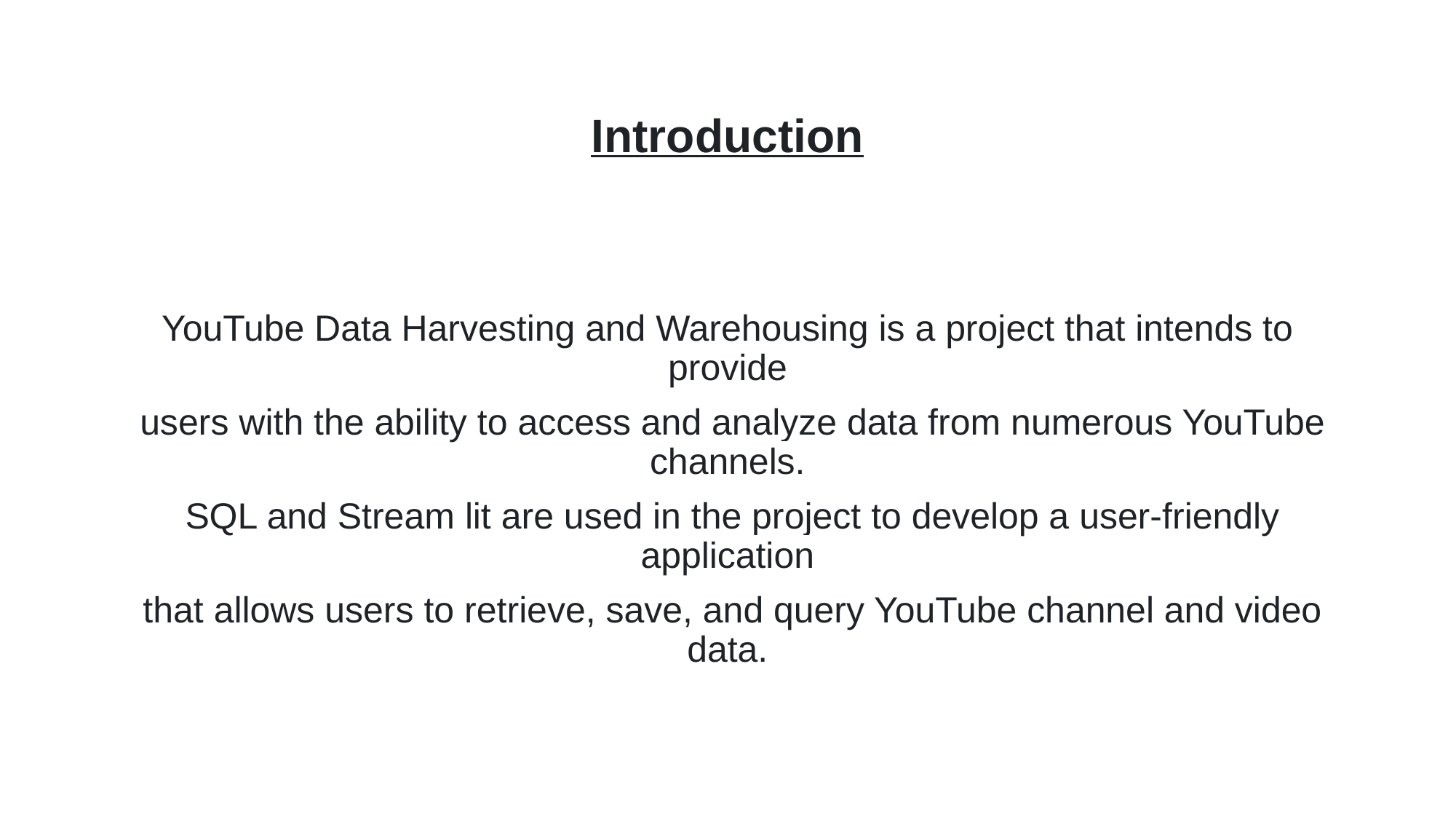

# Introduction
YouTube Data Harvesting and Warehousing is a project that intends to provide
 users with the ability to access and analyze data from numerous YouTube channels.
 SQL and Stream lit are used in the project to develop a user-friendly application
 that allows users to retrieve, save, and query YouTube channel and video data.